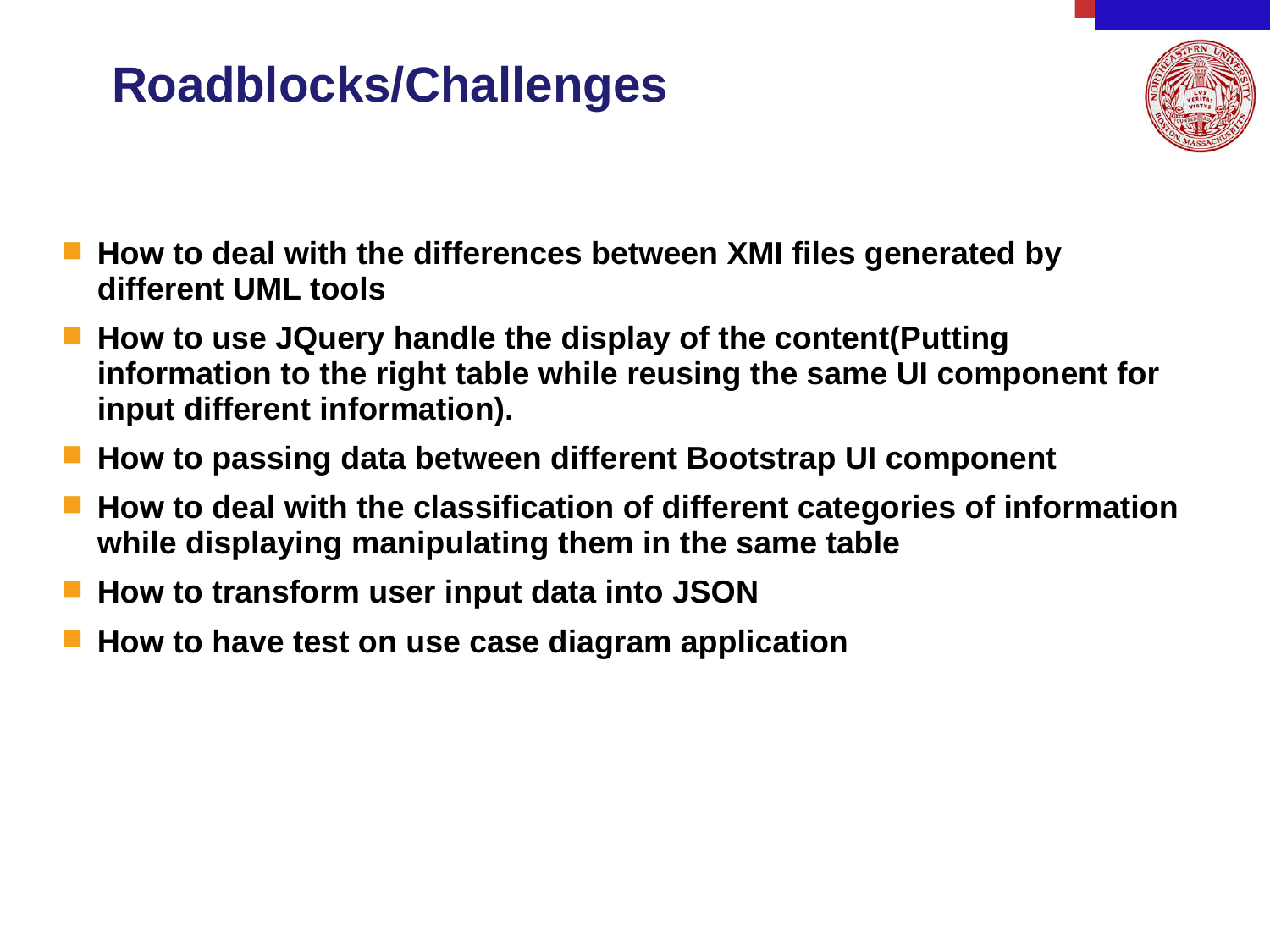

# Roadblocks/Challenges

How to deal with the differences between XMI files generated by different UML tools
How to use JQuery handle the display of the content(Putting information to the right table while reusing the same UI component for input different information).
How to passing data between different Bootstrap UI component
How to deal with the classification of different categories of information while displaying manipulating them in the same table
How to transform user input data into JSON
How to have test on use case diagram application